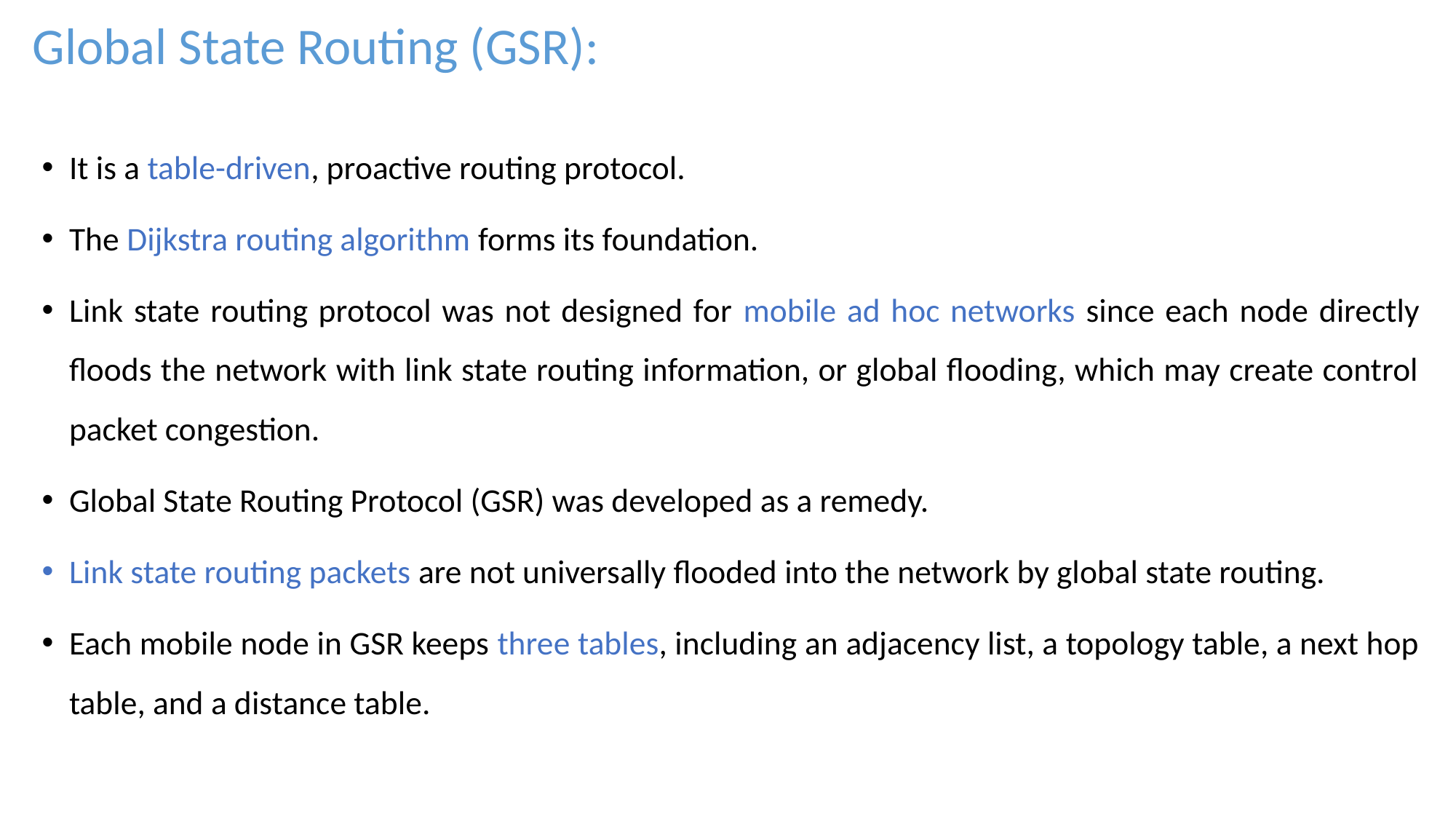

# Global State Routing (GSR):
It is a table-driven, proactive routing protocol.
The Dijkstra routing algorithm forms its foundation.
Link state routing protocol was not designed for mobile ad hoc networks since each node directly floods the network with link state routing information, or global flooding, which may create control packet congestion.
Global State Routing Protocol (GSR) was developed as a remedy.
Link state routing packets are not universally flooded into the network by global state routing.
Each mobile node in GSR keeps three tables, including an adjacency list, a topology table, a next hop table, and a distance table.